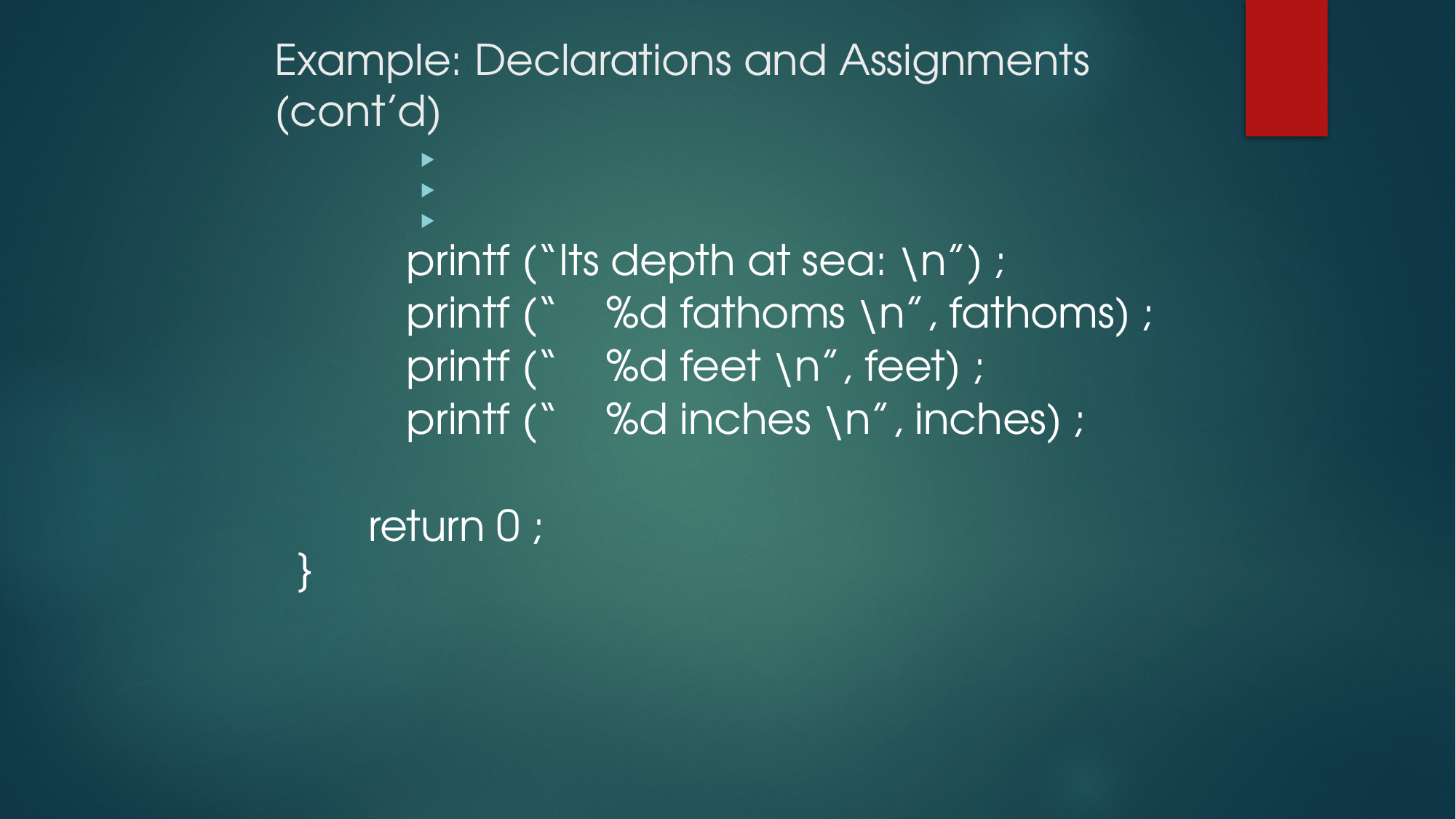

# Example: Declarations and Assignments (cont’d)

 	printf (“Its depth at sea: \n”) ;
 	printf (“    %d fathoms \n”, fathoms) ;
	printf (“    %d feet \n”, feet) ;
 	printf (“    %d inches \n”, inches) ;

      return 0 ;
}